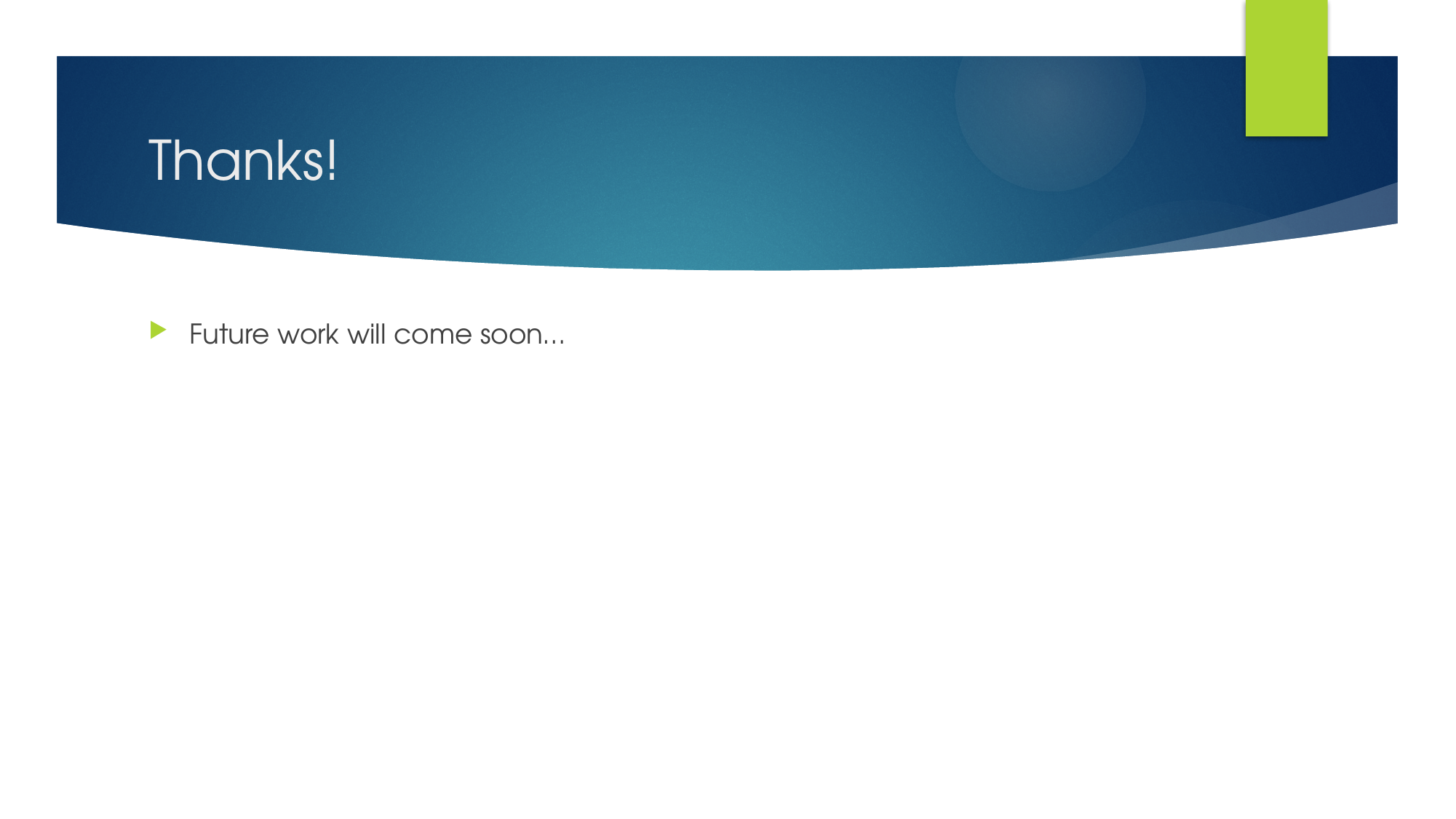

# Thanks!
Future work will come soon…